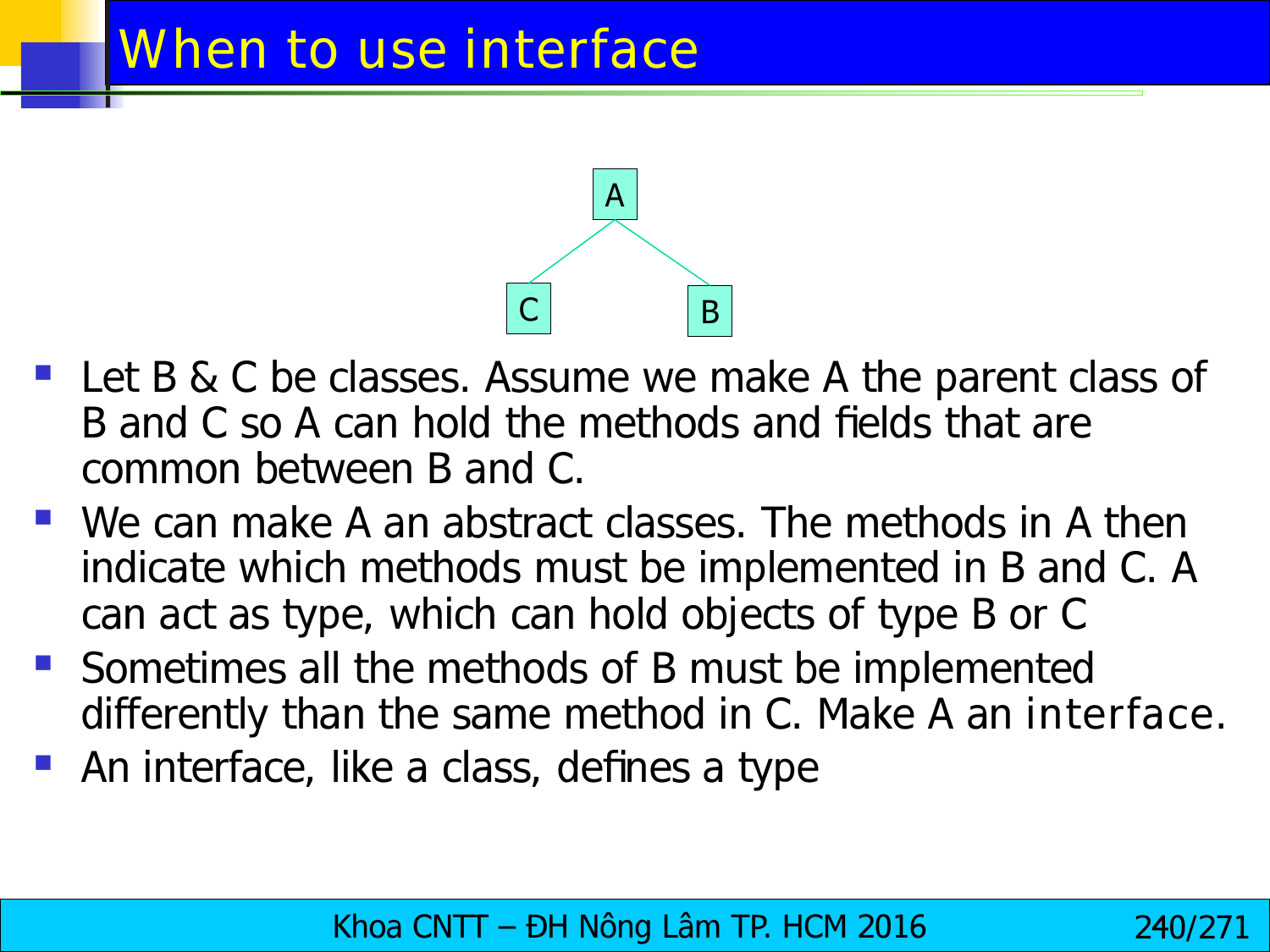

# When to use interface
A
C
B
Let B & C be classes. Assume we make A the parent class of B and C so A can hold the methods and fields that are common between B and C.
We can make A an abstract classes. The methods in A then indicate which methods must be implemented in B and C. A can act as type, which can hold objects of type B or C
Sometimes all the methods of B must be implemented differently than the same method in C. Make A an interface.
An interface, like a class, defines a type